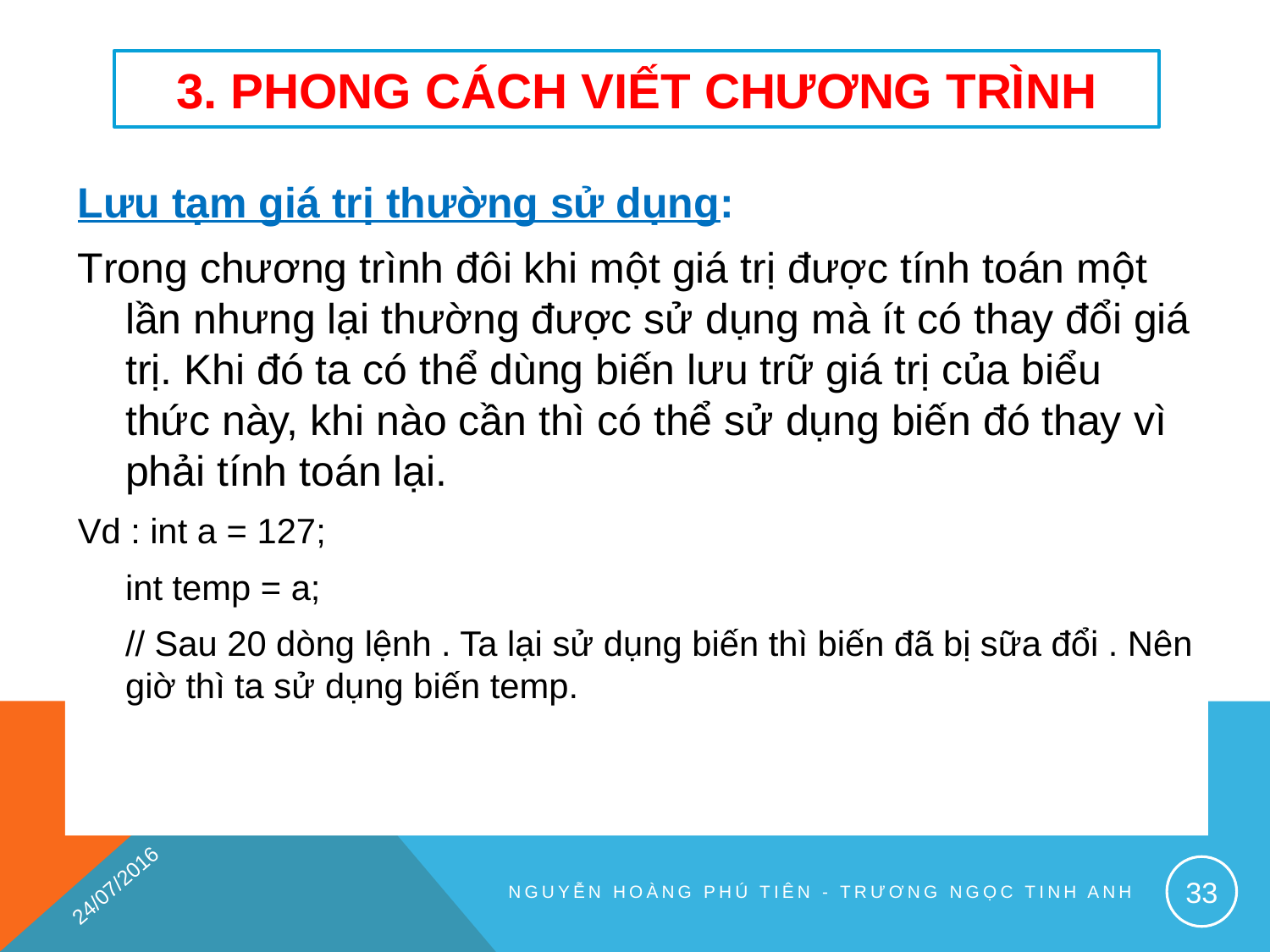

# 3. PHONG CÁCH VIẾT CHƯƠNG TRÌNh
Lưu tạm giá trị thường sử dụng:
Trong chương trình đôi khi một giá trị được tính toán một lần nhưng lại thường được sử dụng mà ít có thay đổi giá trị. Khi đó ta có thể dùng biến lưu trữ giá trị của biểu thức này, khi nào cần thì có thể sử dụng biến đó thay vì phải tính toán lại.
Vd : int a = 127;
	int temp = a;
	// Sau 20 dòng lệnh . Ta lại sử dụng biến thì biến đã bị sữa đổi . Nên giờ thì ta sử dụng biến temp.
24/07/2016
33
Nguyễn Hoàng Phú Tiên - Trương Ngọc Tinh Anh